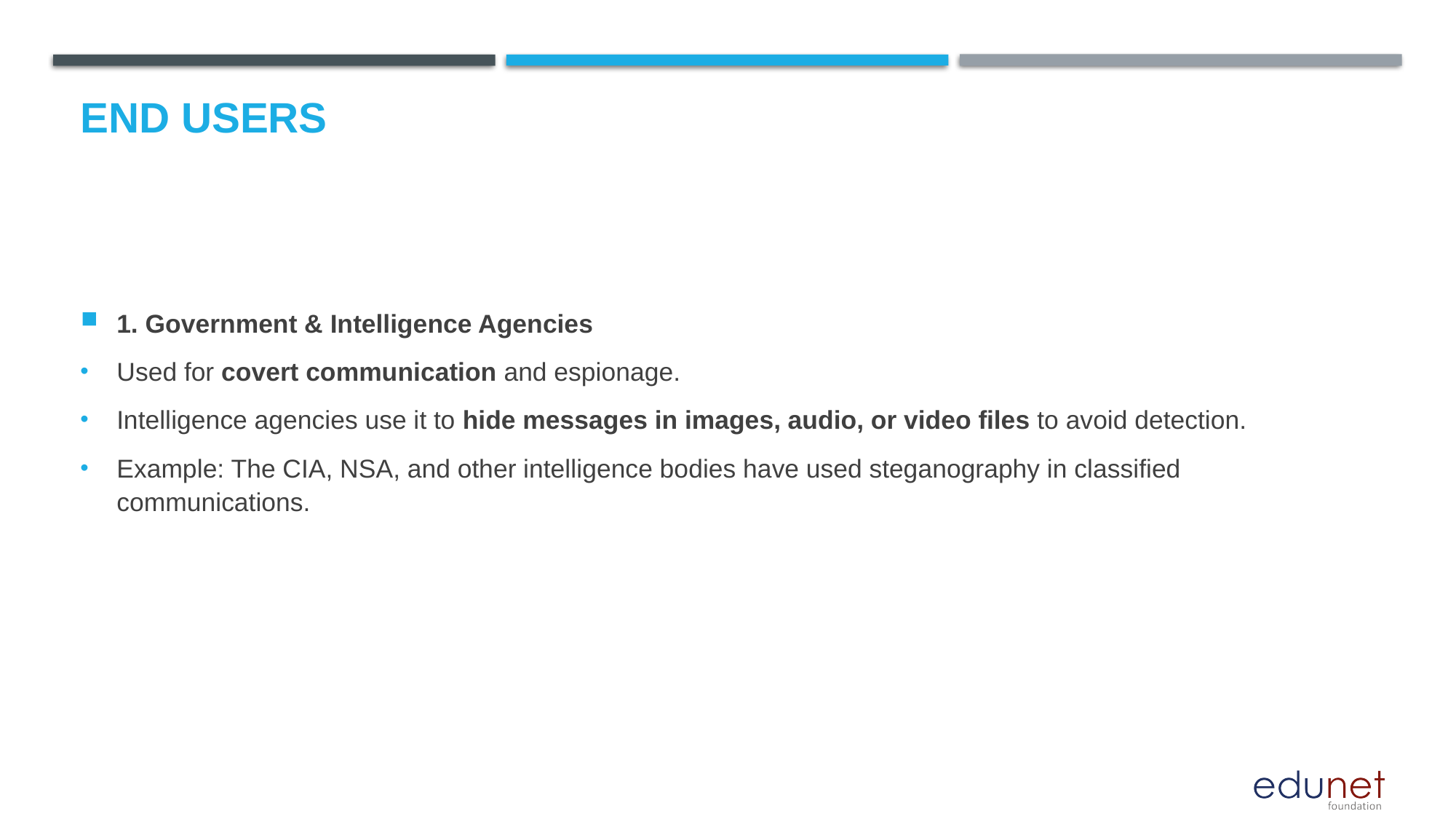

# End users
1. Government & Intelligence Agencies
Used for covert communication and espionage.
Intelligence agencies use it to hide messages in images, audio, or video files to avoid detection.
Example: The CIA, NSA, and other intelligence bodies have used steganography in classified communications.